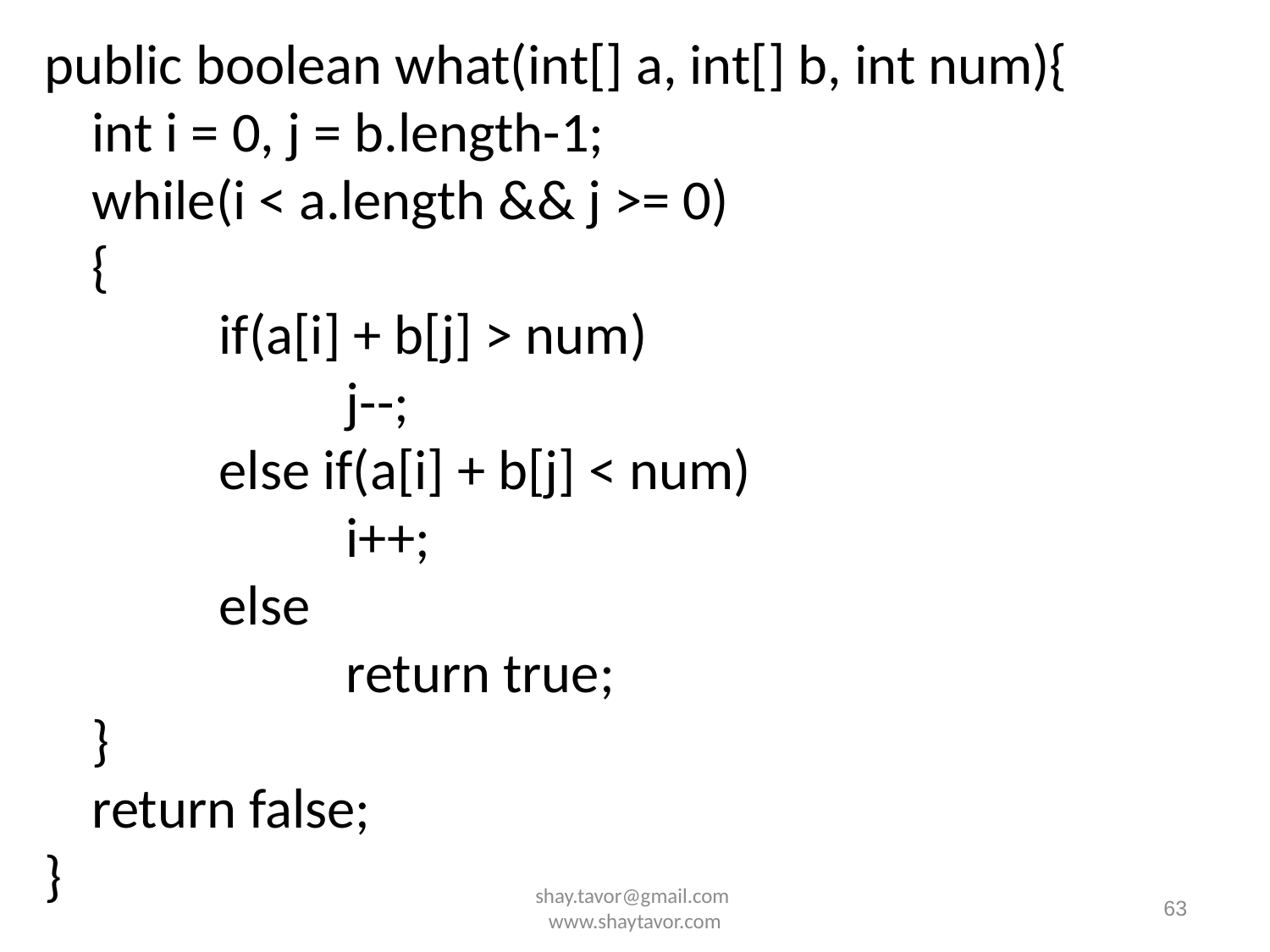

public boolean what(int[] a, int[] b, int num){
	int i = 0, j = b.length-1;
	while(i < a.length && j >= 0)
	{
		if(a[i] + b[j] > num)
			j--;
		else if(a[i] + b[j] < num)
			i++;
		else
			return true;
	}
	return false;
}
shay.tavor@gmail.com  www.shaytavor.com
63